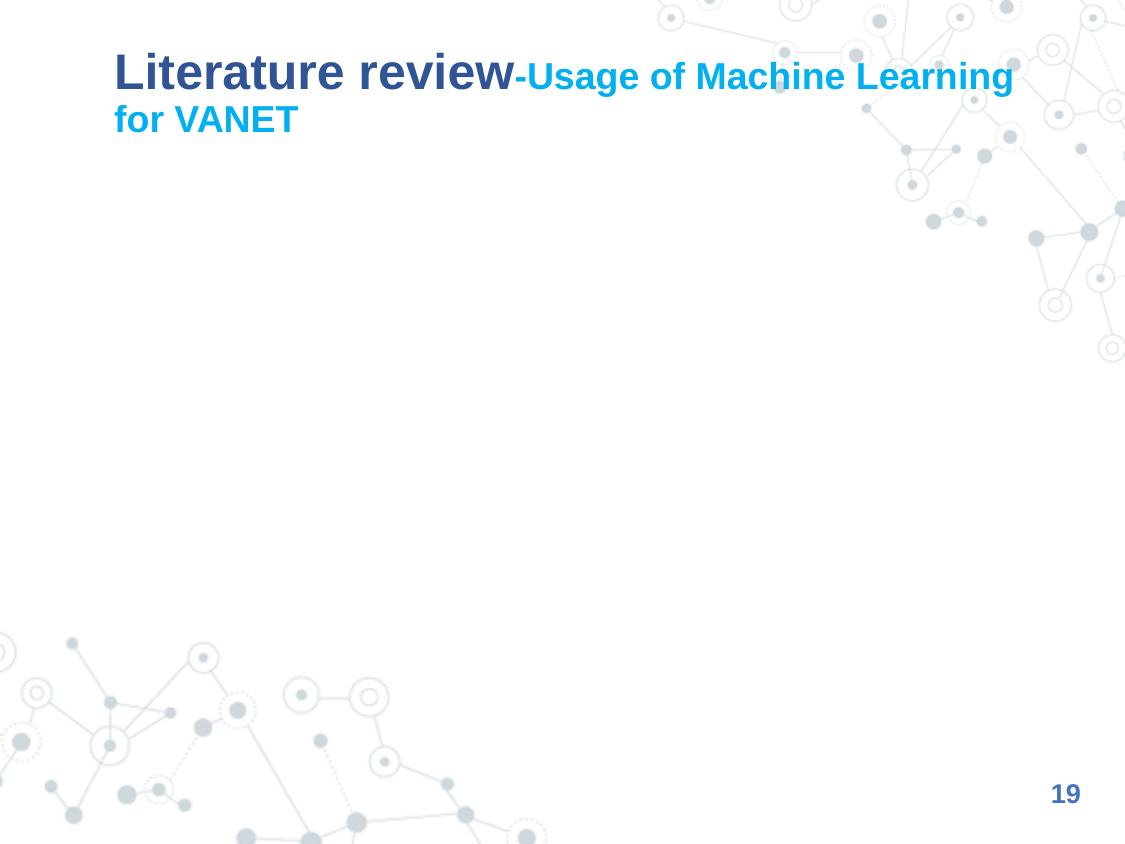

# Literature review-Usage of Machine Learning for VANET